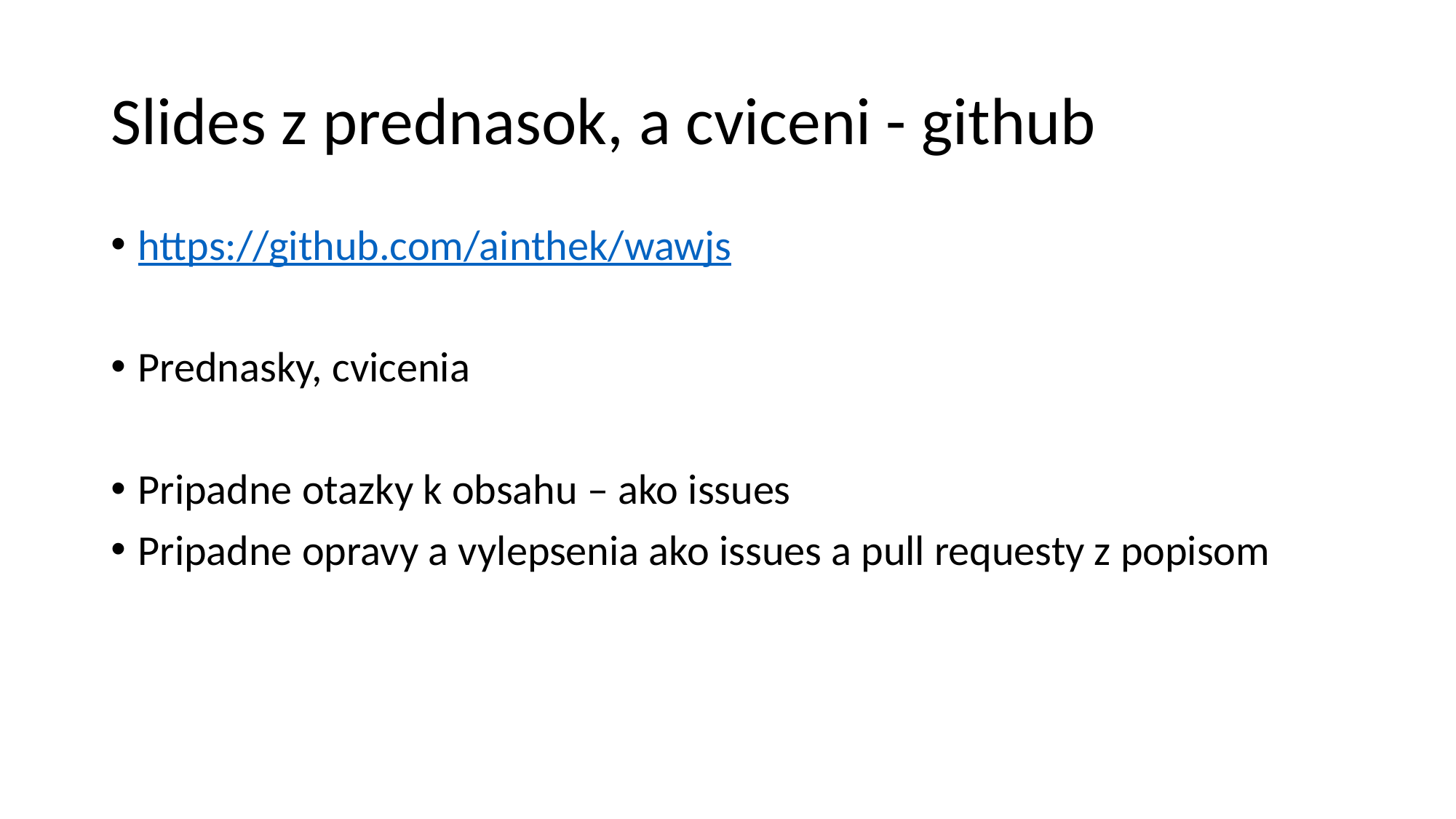

# Slides z prednasok, a cviceni - github
https://github.com/ainthek/wawjs

Prednasky, cvicenia

Pripadne otazky k obsahu – ako issues
Pripadne opravy a vylepsenia ako issues a pull requesty z popisom